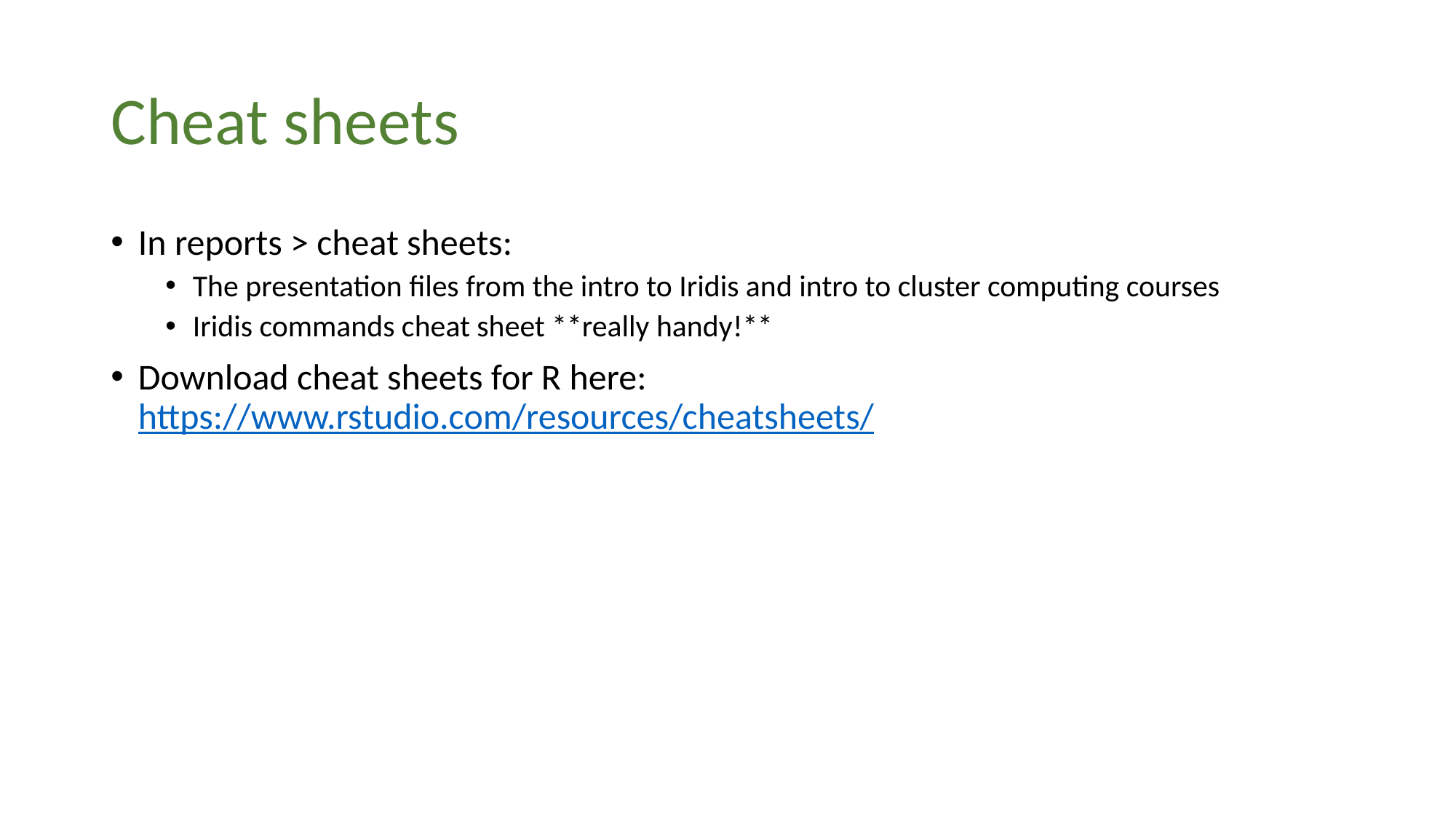

# Cheat sheets
In reports > cheat sheets:
The presentation files from the intro to Iridis and intro to cluster computing courses
Iridis commands cheat sheet **really handy!**
Download cheat sheets for R here: https://www.rstudio.com/resources/cheatsheets/